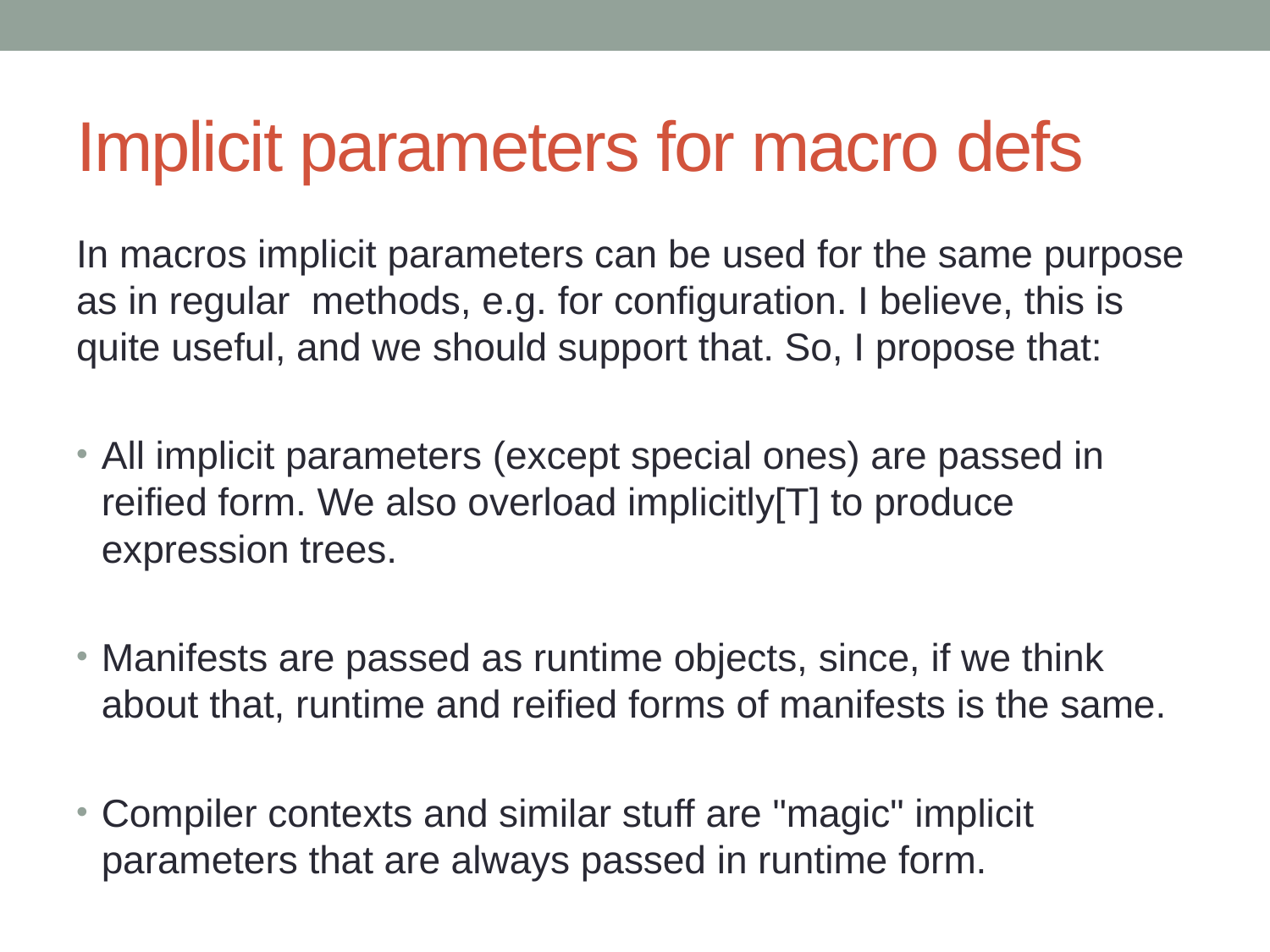

# Implicit parameters for macro defs
In macros implicit parameters can be used for the same purpose as in regular  methods, e.g. for configuration. I believe, this is quite useful, and we should support that. So, I propose that:

All implicit parameters (except special ones) are passed in reified form. We also overload implicitly[T] to produce expression trees.

Manifests are passed as runtime objects, since, if we think about that, runtime and reified forms of manifests is the same.

Compiler contexts and similar stuff are "magic" implicit parameters that are always passed in runtime form.